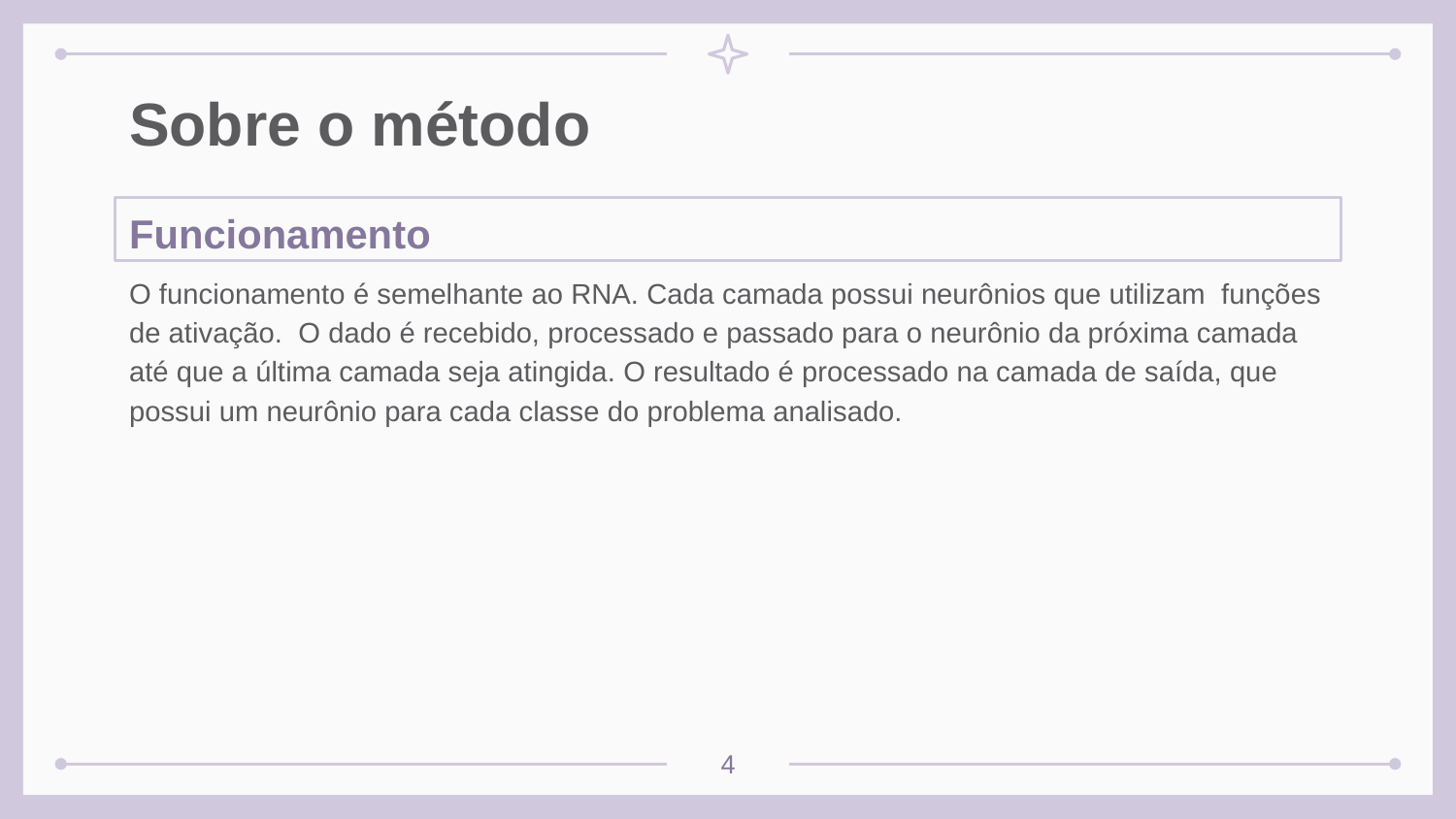

# Sobre o método
Funcionamento
O funcionamento é semelhante ao RNA. Cada camada possui neurônios que utilizam  funções de ativação.  O dado é recebido, processado e passado para o neurônio da próxima camada até que a última camada seja atingida. O resultado é processado na camada de saída, que possui um neurônio para cada classe do problema analisado.
4